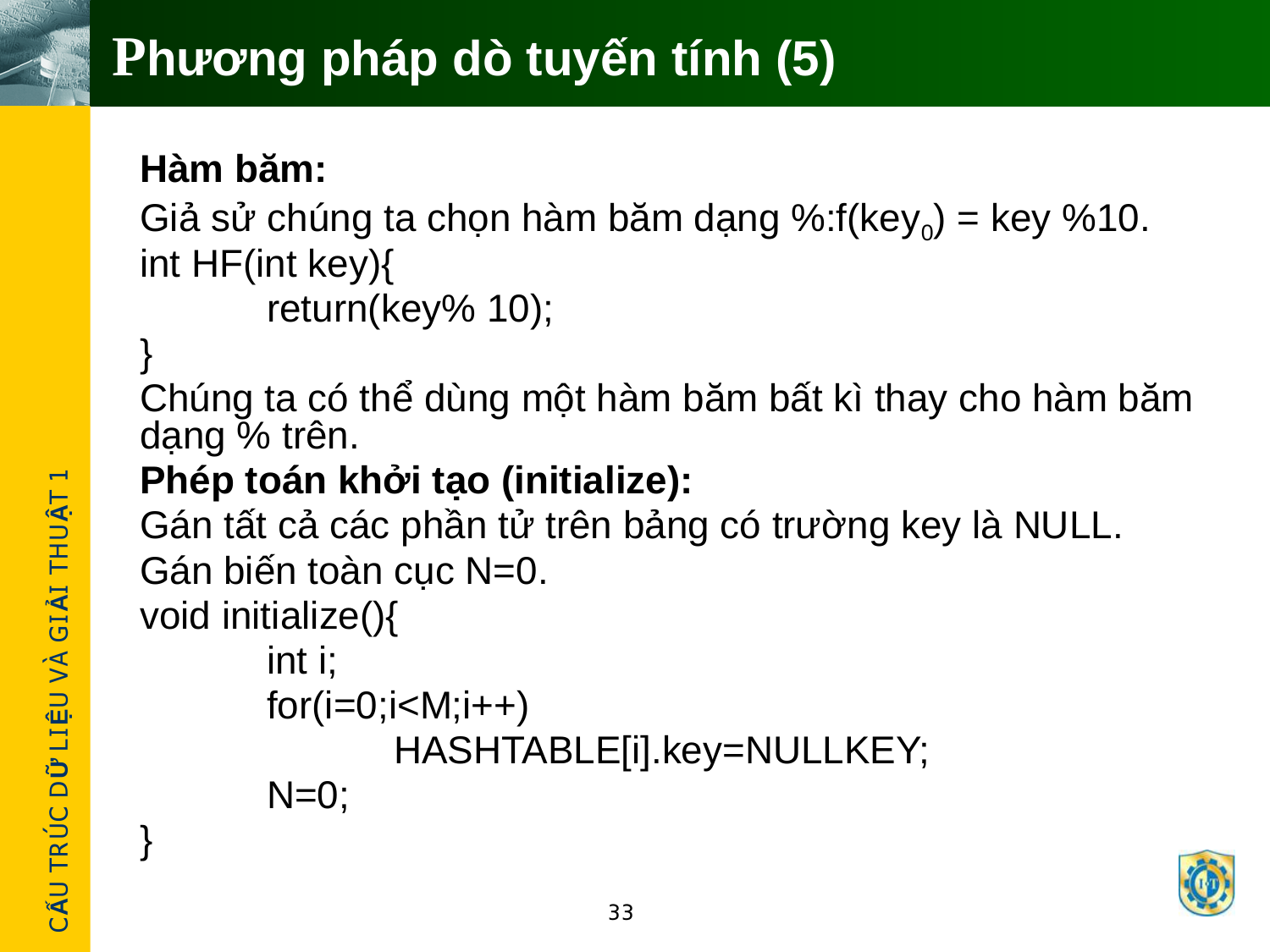

# Phương pháp dò tuyến tính (5)
Hàm băm:
Giả sử chúng ta chọn hàm băm dạng %:f(key0) = key %10.
int HF(int key){
	return(key% 10);
}
Chúng ta có thể dùng một hàm băm bất kì thay cho hàm băm dạng % trên.
Phép toán khởi tạo (initialize):
Gán tất cả các phần tử trên bảng có trường key là NULL.
Gán biến toàn cục N=0.
void initialize(){
	int i;
	for(i=0;i<M;i++)
		HASHTABLE[i].key=NULLKEY;
	N=0;
}